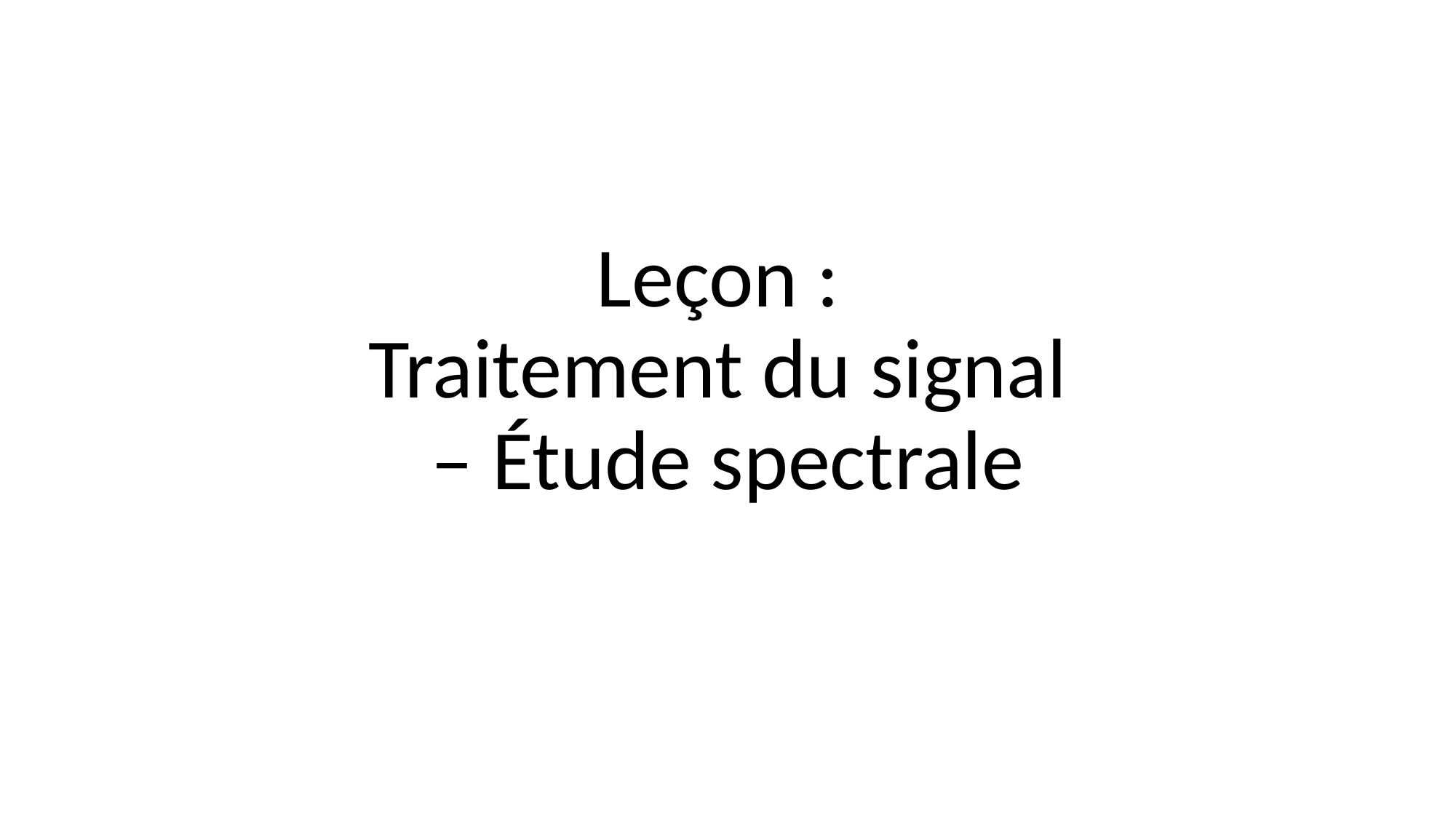

# Leçon : Traitement du signal – Étude spectrale